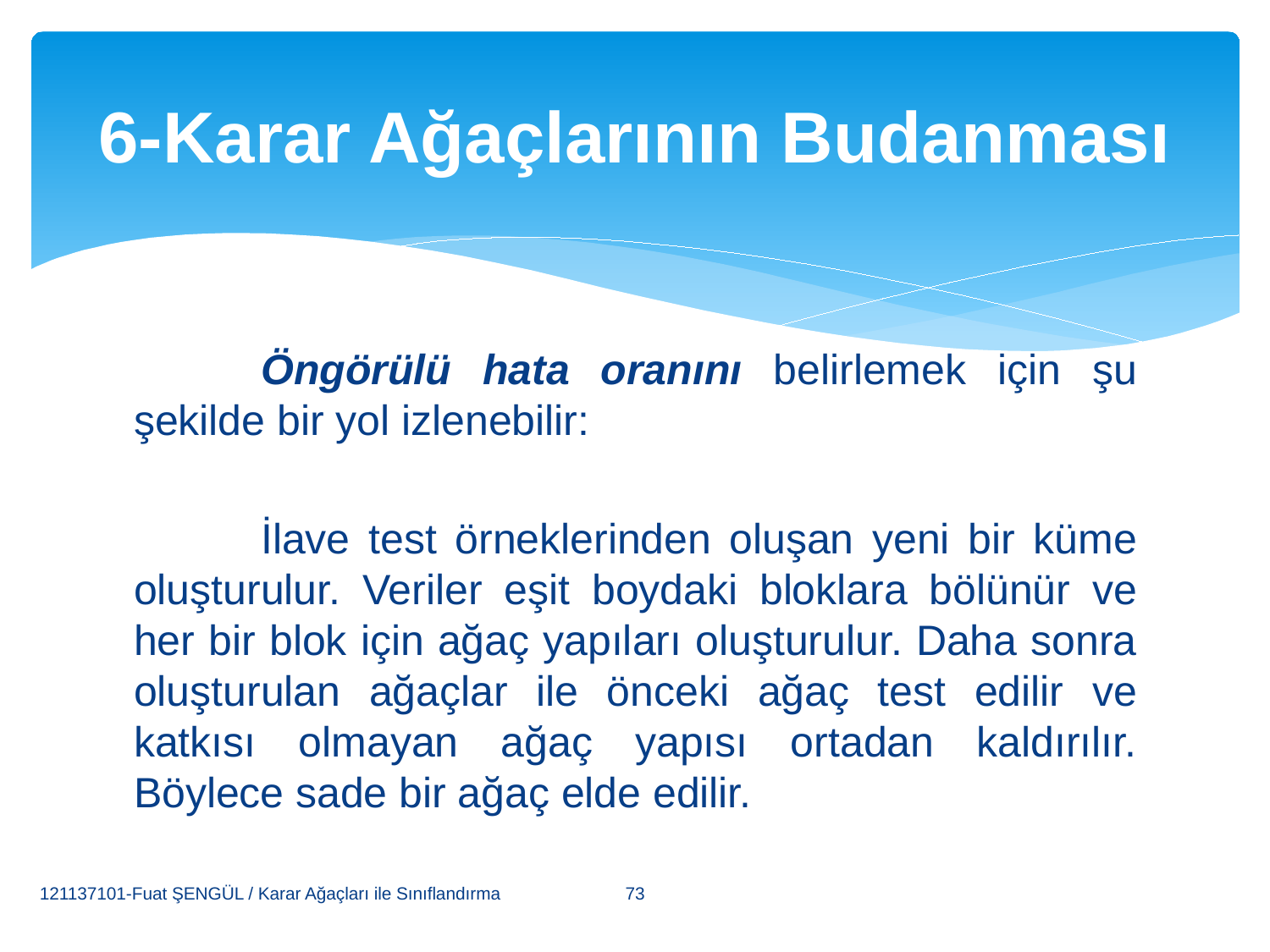

# 6-Karar Ağaçlarının Budanması
	Öngörülü hata oranını belirlemek için şu şekilde bir yol izlenebilir:

	İlave test örneklerinden oluşan yeni bir küme oluşturulur. Veriler eşit boydaki bloklara bölünür ve her bir blok için ağaç yapıları oluşturulur. Daha sonra oluşturulan ağaçlar ile önceki ağaç test edilir ve katkısı olmayan ağaç yapısı ortadan kaldırılır. Böylece sade bir ağaç elde edilir.
73
121137101-Fuat ŞENGÜL / Karar Ağaçları ile Sınıflandırma